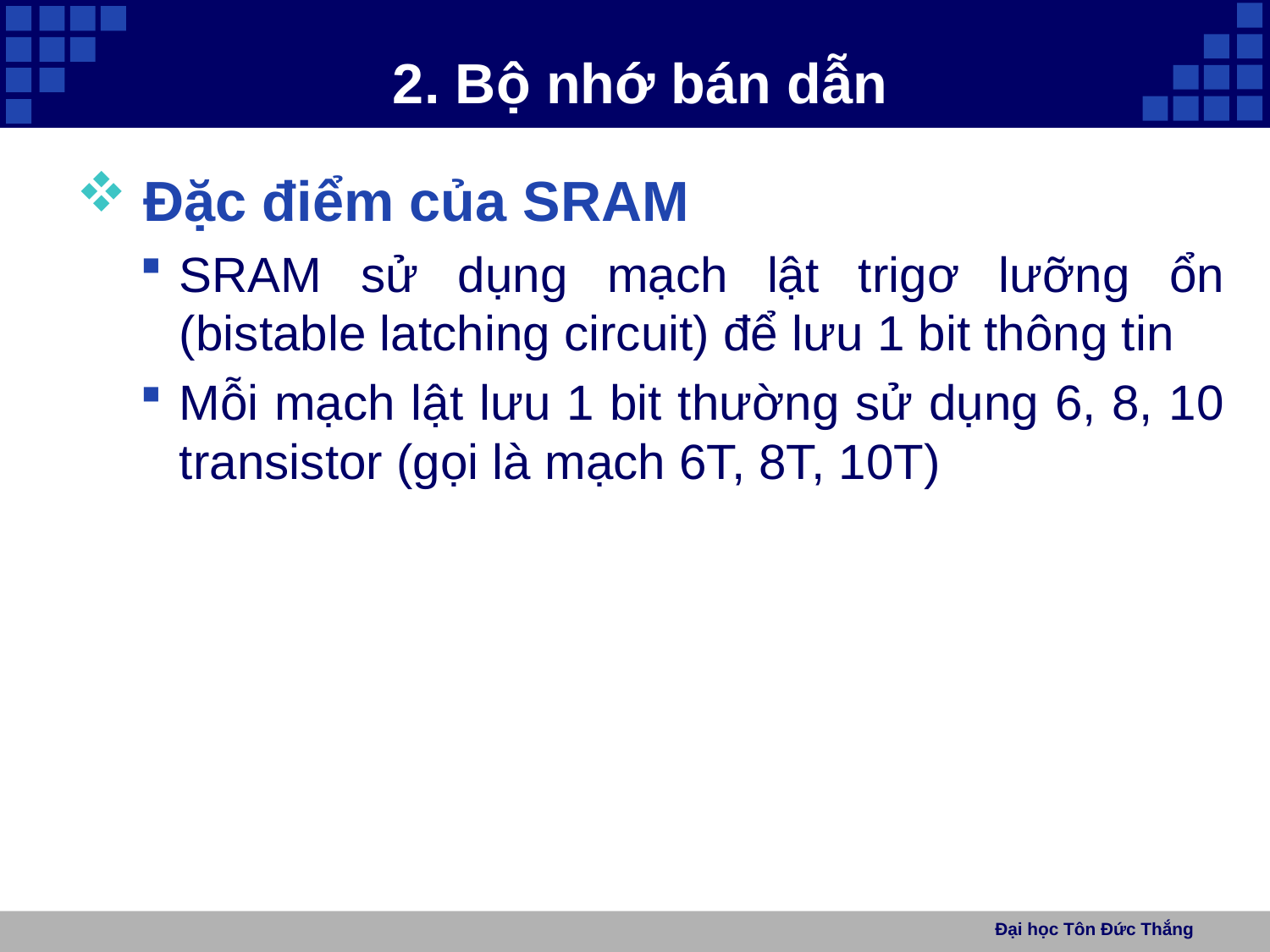

# 2. Bộ nhớ bán dẫn
 Đặc điểm của SRAM
SRAM sử dụng mạch lật trigơ lưỡng ổn (bistable latching circuit) để lưu 1 bit thông tin
Mỗi mạch lật lưu 1 bit thường sử dụng 6, 8, 10 transistor (gọi là mạch 6T, 8T, 10T)
Đại học Tôn Đức Thắng